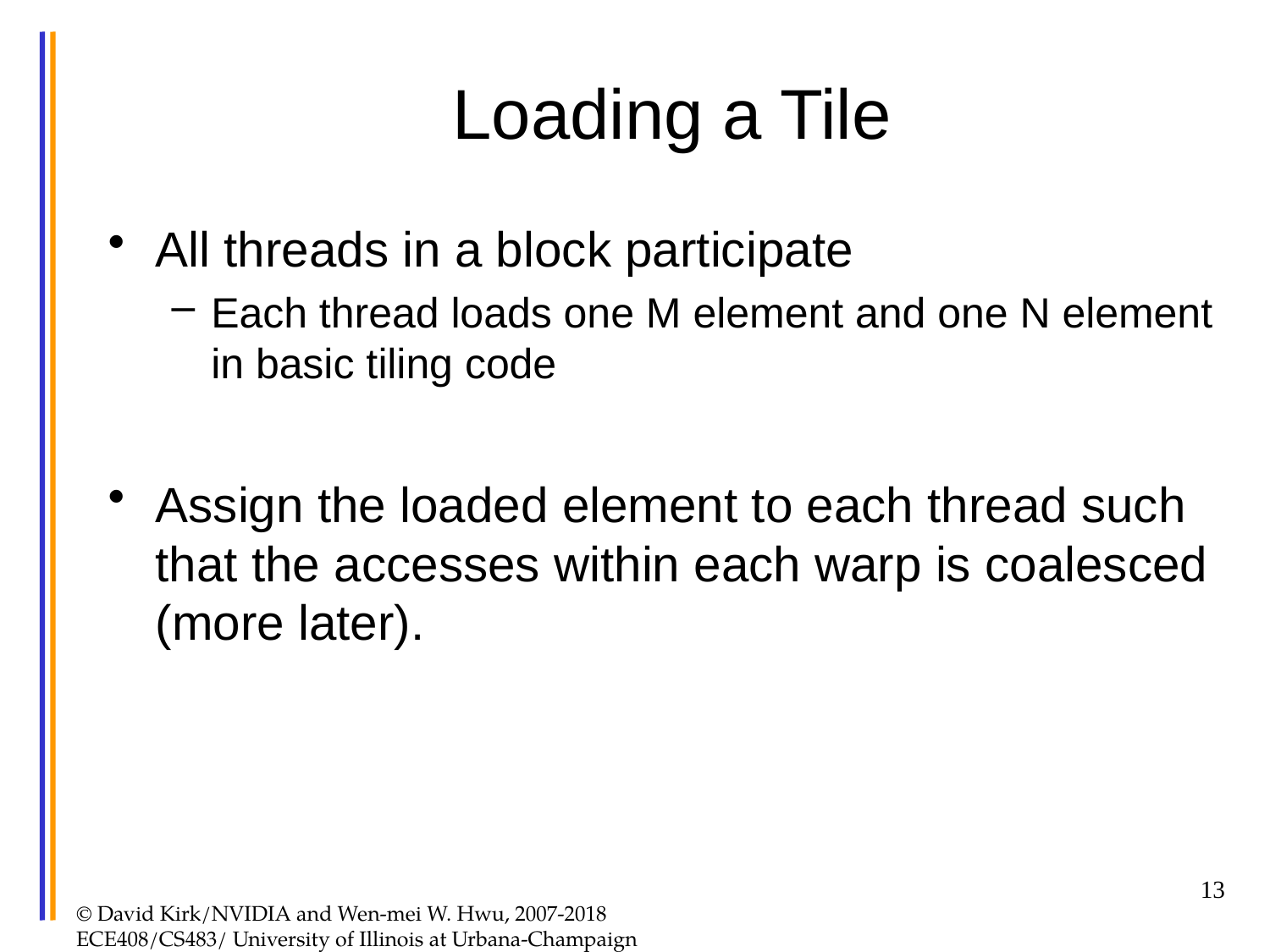

# Loading a Tile
All threads in a block participate
Each thread loads one M element and one N element in basic tiling code

Assign the loaded element to each thread such that the accesses within each warp is coalesced (more later).
13
© David Kirk/NVIDIA and Wen-mei W. Hwu, 2007-2018 ECE408/CS483/ University of Illinois at Urbana-Champaign